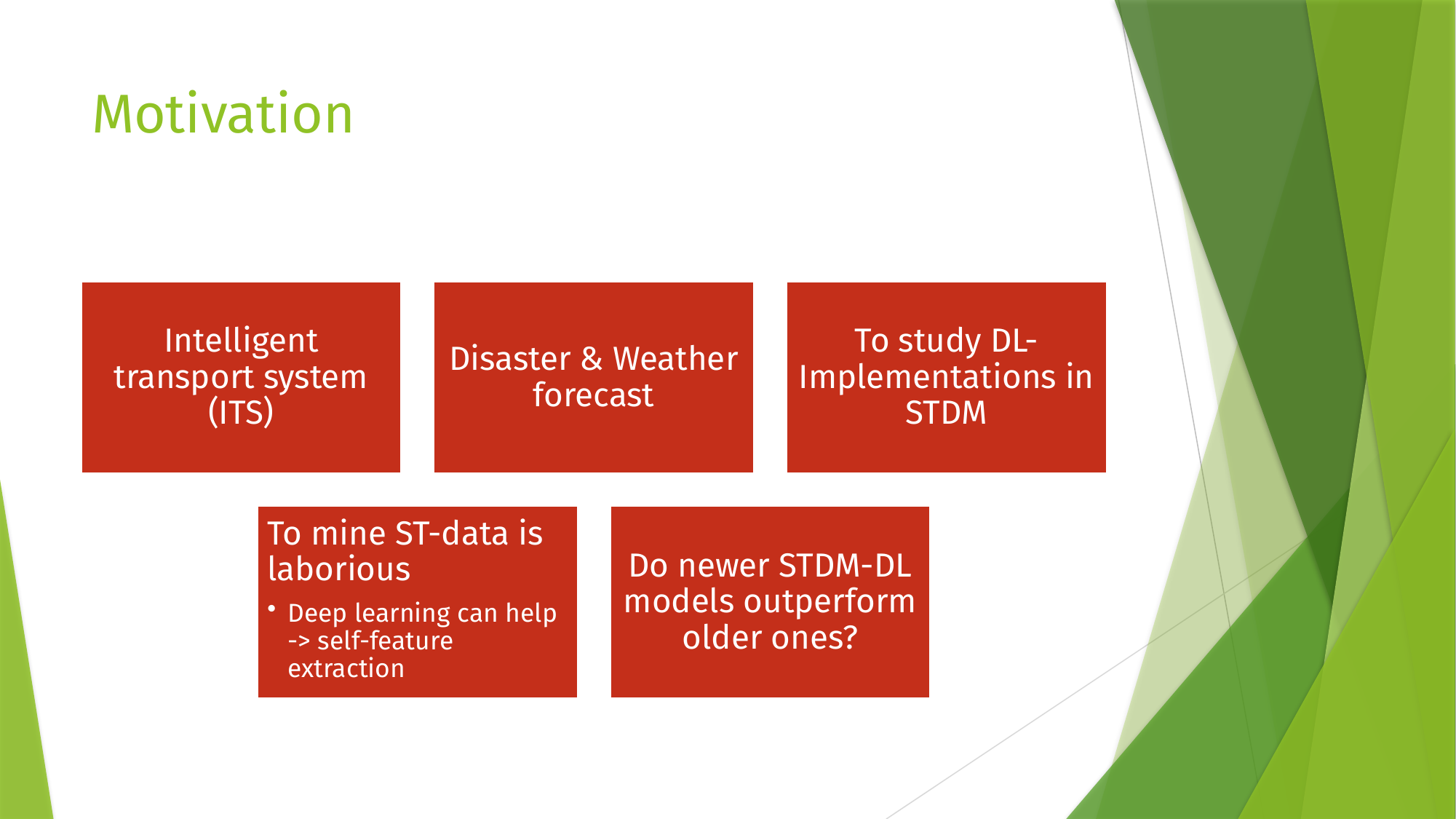

# Motivation
Intelligent transport system (ITS)
Disaster & Weather forecast
To study DL-Implementations in STDM
To mine ST-data is laborious
Deep learning can help -> self-feature extraction
Do newer STDM-DL models outperform older ones?